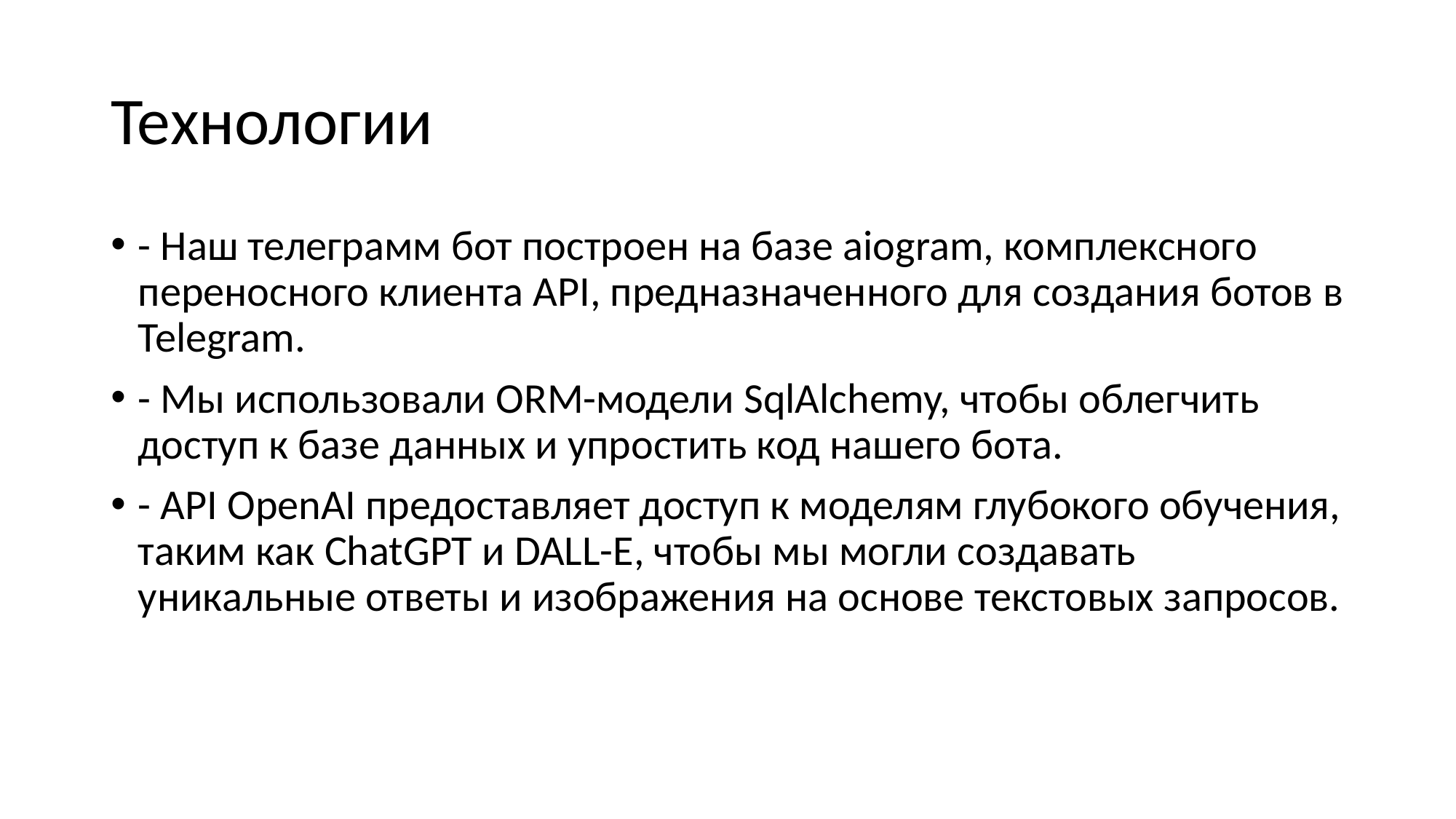

# Технологии
- Наш телеграмм бот построен на базе aiogram, комплексного переносного клиента API, предназначенного для создания ботов в Telegram.
- Мы использовали ORM-модели SqlAlchemy, чтобы облегчить доступ к базе данных и упростить код нашего бота.
- API OpenAI предоставляет доступ к моделям глубокого обучения, таким как ChatGPT и DALL-E, чтобы мы могли создавать уникальные ответы и изображения на основе текстовых запросов.